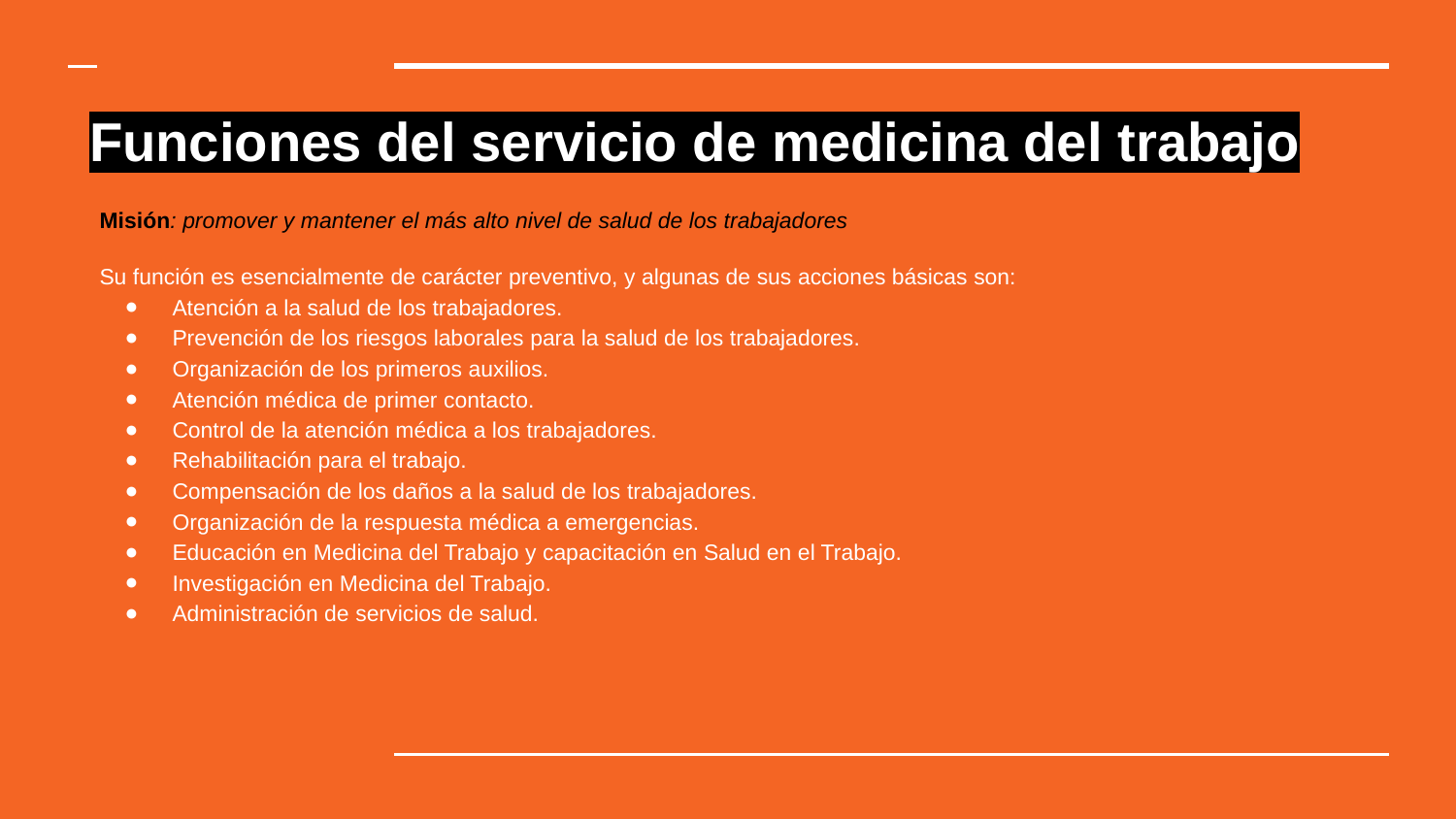

# Funciones del servicio de medicina del trabajo

Misión: promover y mantener el más alto nivel de salud de los trabajadores
Su función es esencialmente de carácter preventivo, y algunas de sus acciones básicas son:
Atención a la salud de los trabajadores.
Prevención de los riesgos laborales para la salud de los trabajadores.
Organización de los primeros auxilios.
Atención médica de primer contacto.
Control de la atención médica a los trabajadores.
Rehabilitación para el trabajo.
Compensación de los daños a la salud de los trabajadores.
Organización de la respuesta médica a emergencias.
Educación en Medicina del Trabajo y capacitación en Salud en el Trabajo.
Investigación en Medicina del Trabajo.
Administración de servicios de salud.